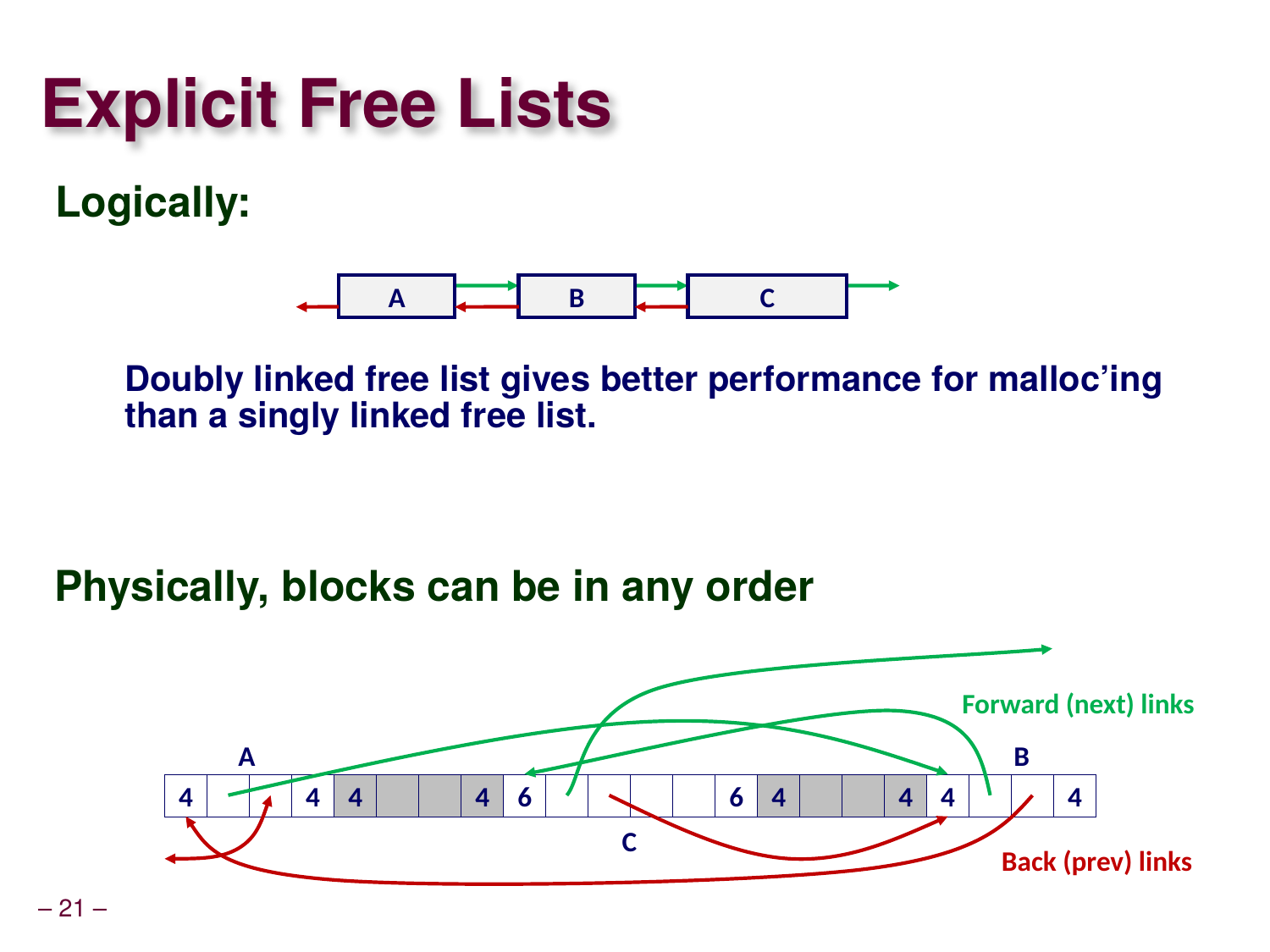

Explicit Free Lists
Logically:

Doubly linked free list gives better performance for malloc’ing than a singly linked free list.
A
B
C

Physically, blocks can be in any order

Forward (next) links

A
B
4

4
4

4
6

6
4

4
4

4

C
Back (prev) links